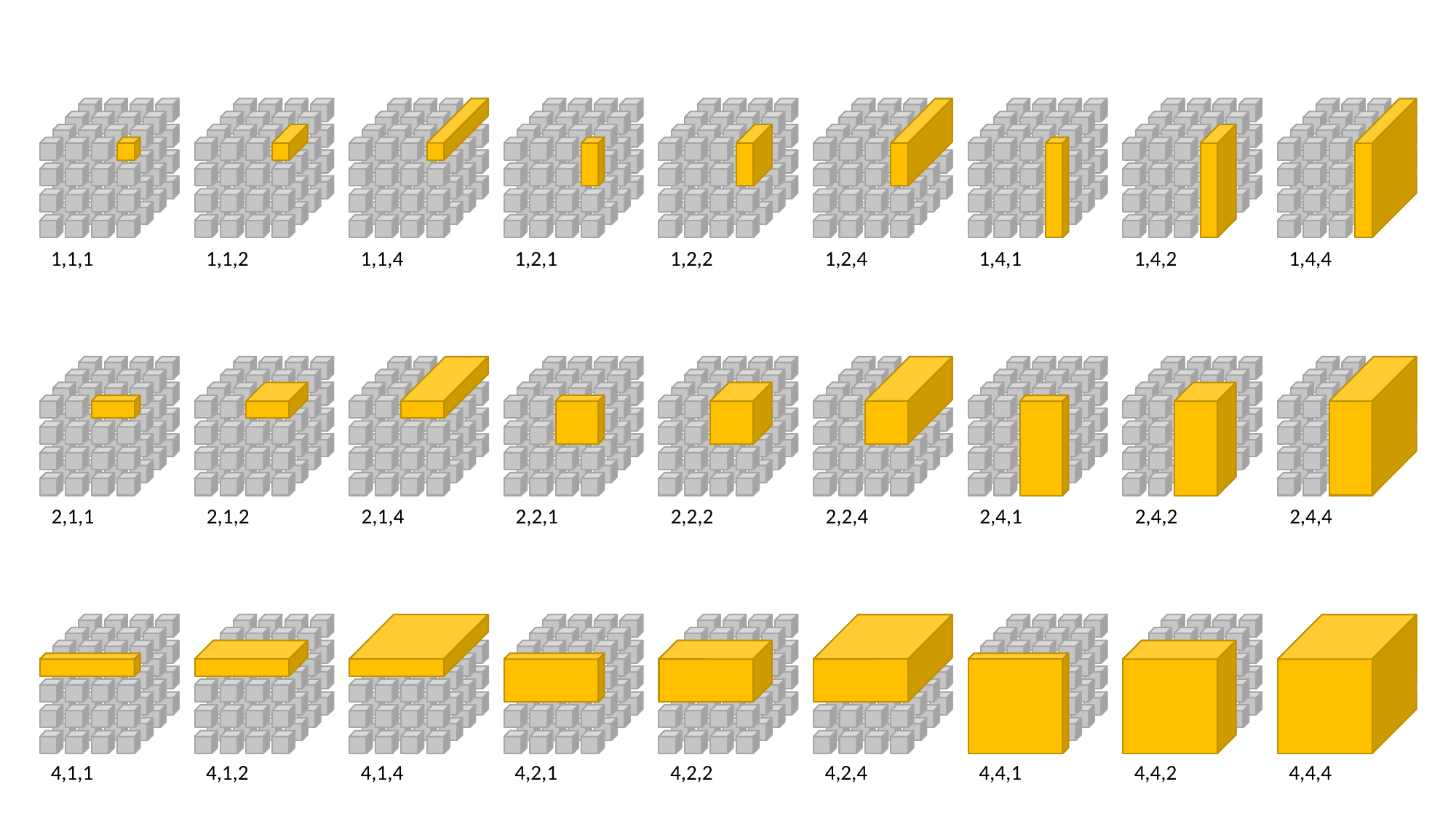

1,1,1
1,1,2
1,1,4
1,2,1
1,2,2
1,2,4
1,4,1
1,4,2
1,4,4

2,1,1
2,1,2
2,1,4
2,2,1
2,2,2
2,2,4
2,4,1
2,4,2
2,4,4

4,1,1
4,1,2
4,1,4
4,2,1
4,2,2
4,2,4
4,4,1
4,4,2
4,4,4